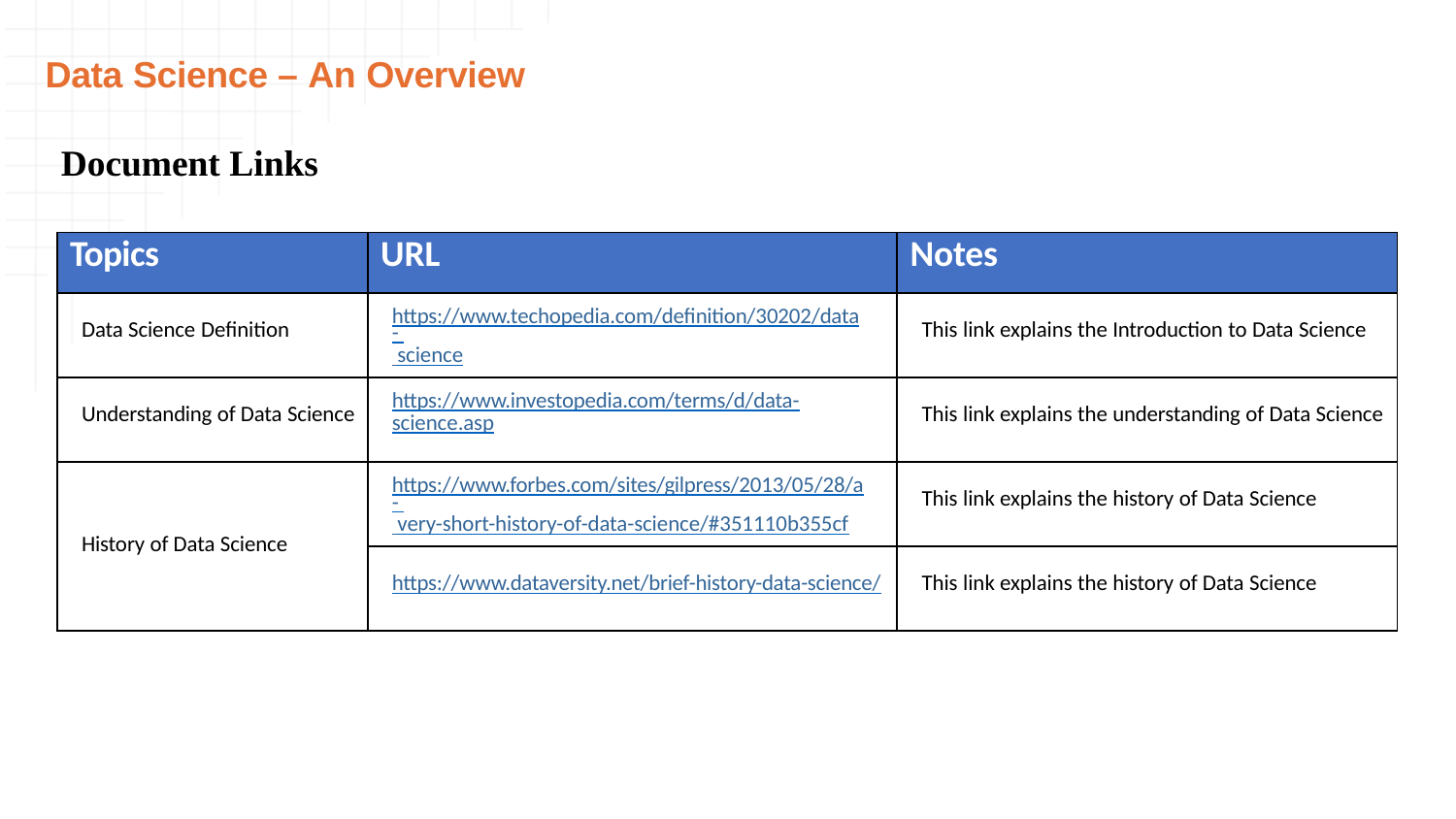

# Data Science – An Overview
Document Links
| Topics | URL | Notes |
| --- | --- | --- |
| Data Science Definition | https://www.techopedia.com/definition/30202/data- science | This link explains the Introduction to Data Science |
| Understanding of Data Science | https://www.investopedia.com/terms/d/data- science.asp | This link explains the understanding of Data Science |
| History of Data Science | https://www.forbes.com/sites/gilpress/2013/05/28/a- very-short-history-of-data-science/#351110b355cf | This link explains the history of Data Science |
|  | https://www.dataversity.net/brief-history-data-science/ | This link explains the history of Data Science |
31